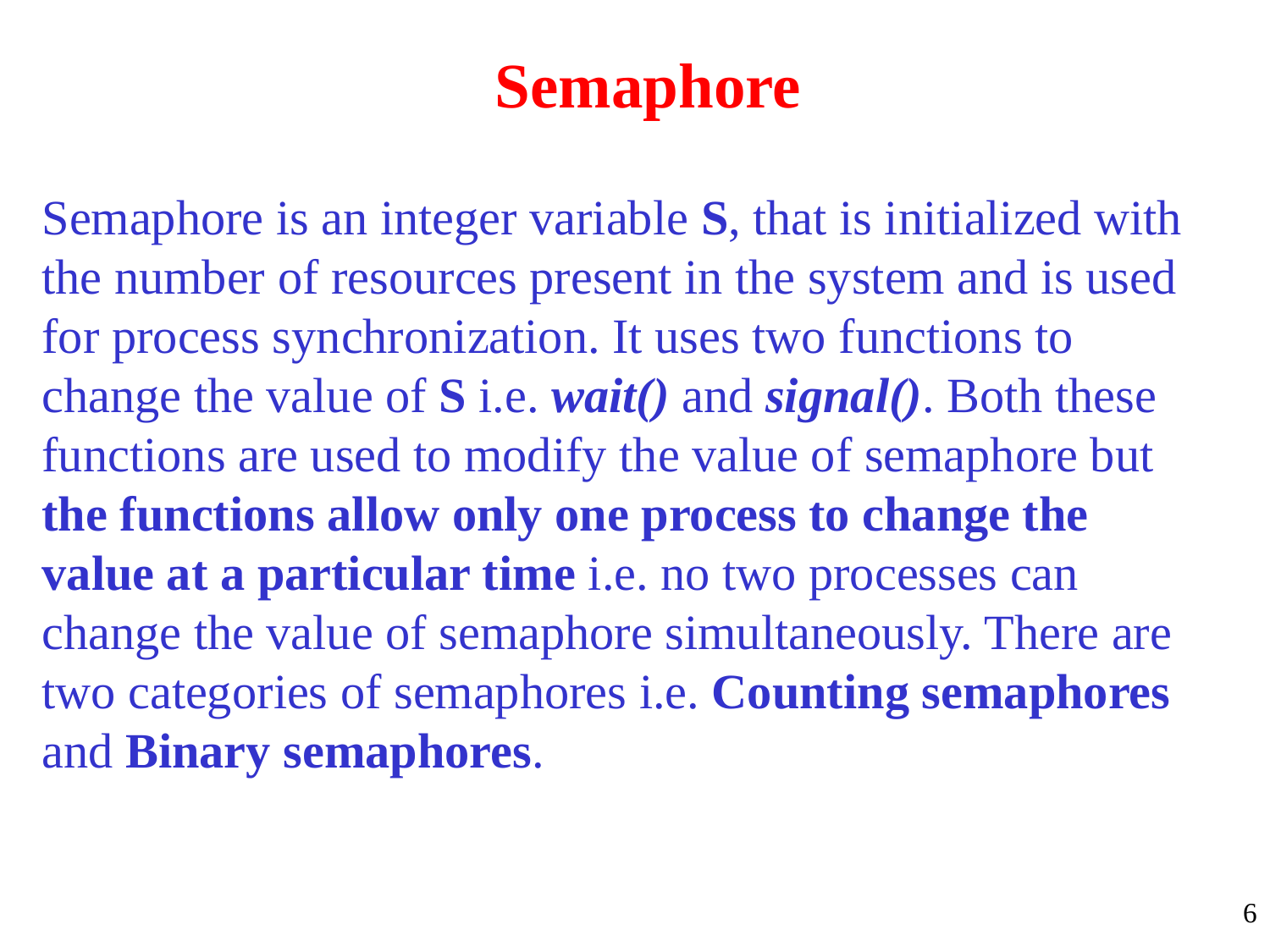

# Semaphore
Semaphore is an integer variable S, that is initialized with the number of resources present in the system and is used for process synchronization. It uses two functions to change the value of S i.e. wait() and signal(). Both these functions are used to modify the value of semaphore but the functions allow only one process to change the value at a particular time i.e. no two processes can change the value of semaphore simultaneously. There are two categories of semaphores i.e. Counting semaphores and Binary semaphores.
6